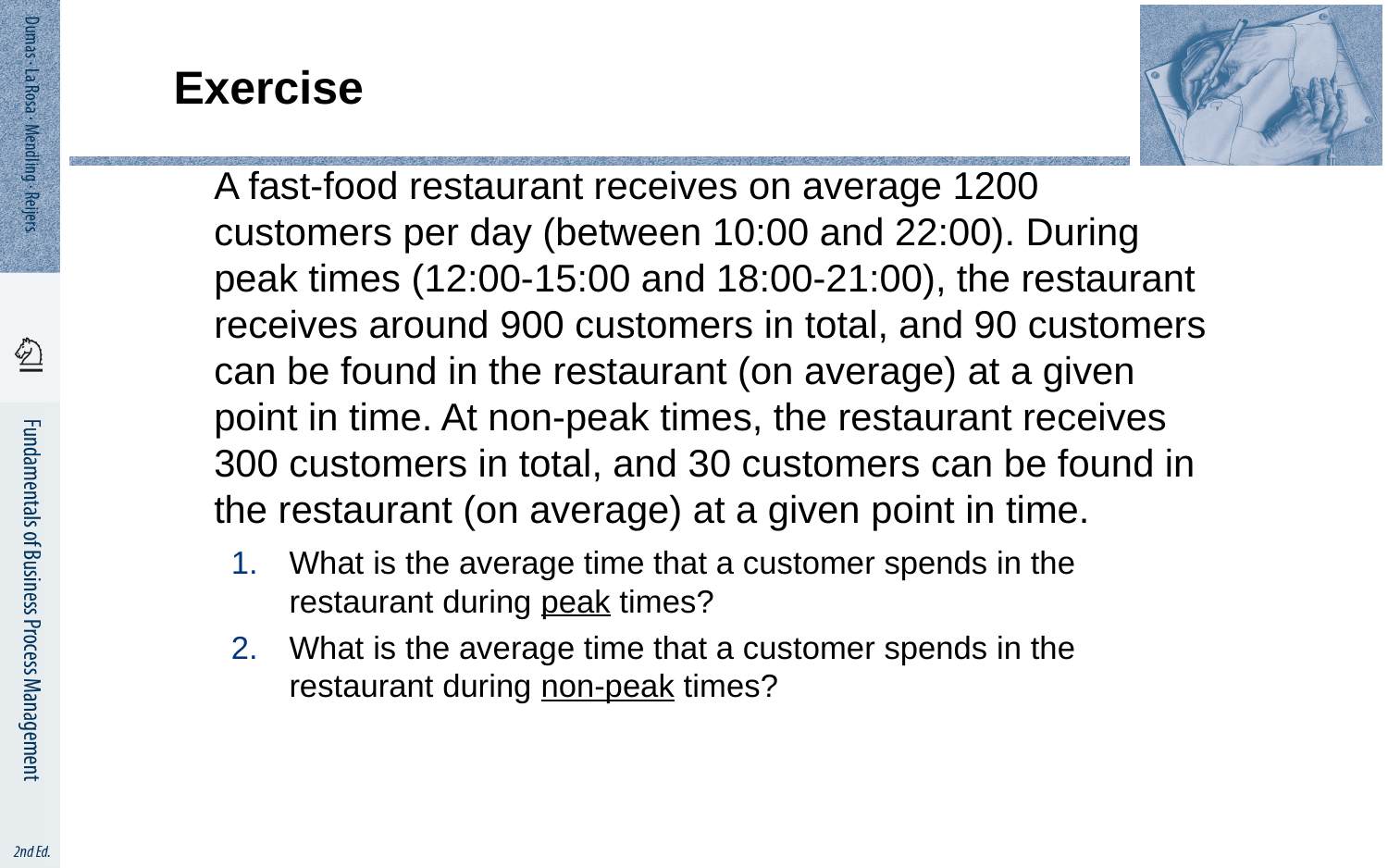

# Exercise
	A fast-food restaurant receives on average 1200 customers per day (between 10:00 and 22:00). During peak times (12:00-15:00 and 18:00-21:00), the restaurant receives around 900 customers in total, and 90 customers can be found in the restaurant (on average) at a given point in time. At non-peak times, the restaurant receives 300 customers in total, and 30 customers can be found in the restaurant (on average) at a given point in time.
What is the average time that a customer spends in the restaurant during peak times?
What is the average time that a customer spends in the restaurant during non-peak times?